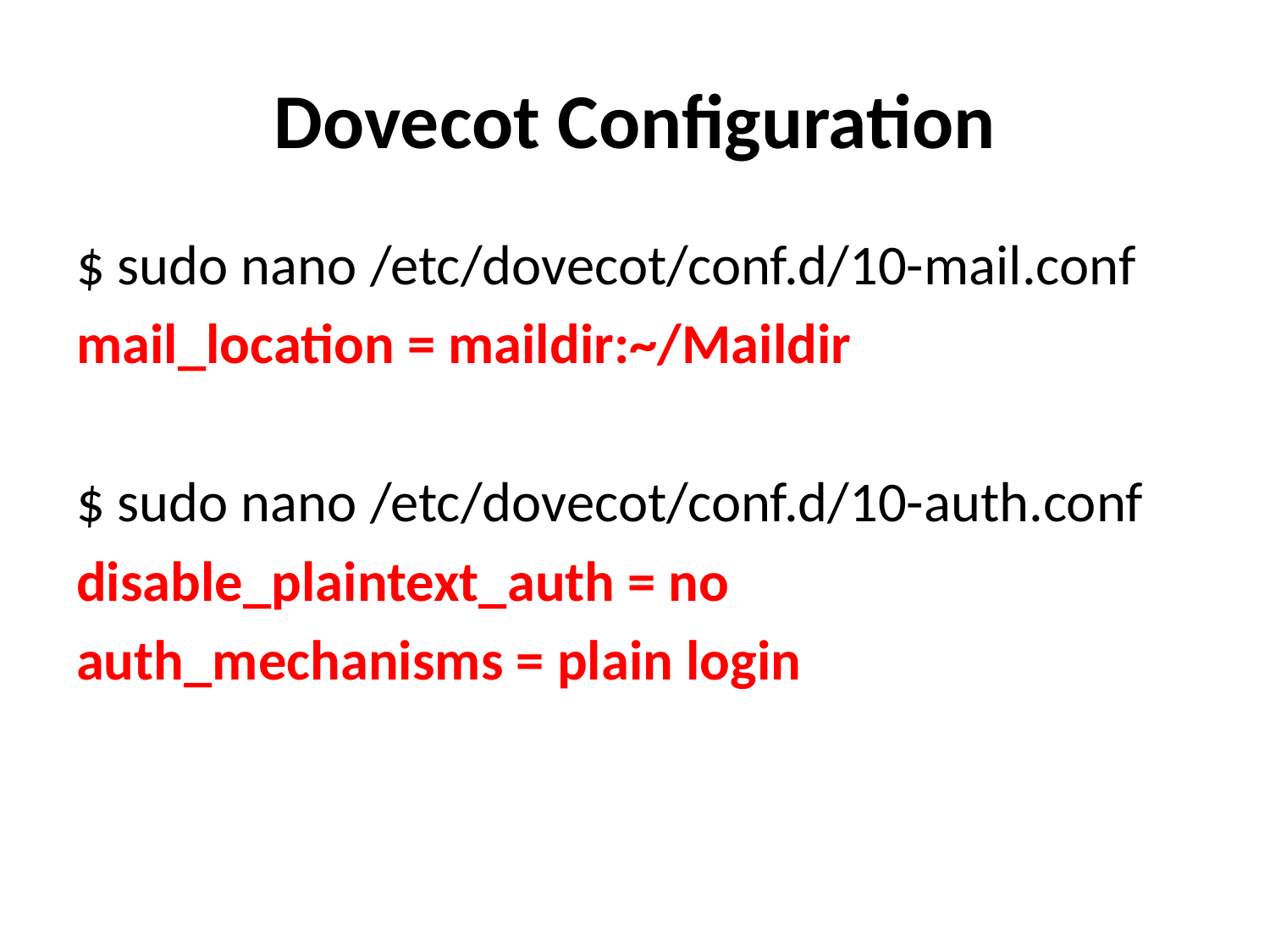

# Dovecot Configuration
$ sudo nano /etc/dovecot/conf.d/10-mail.conf
mail_location = maildir:~/Maildir

$ sudo nano /etc/dovecot/conf.d/10-auth.conf
disable_plaintext_auth = no
auth_mechanisms = plain login